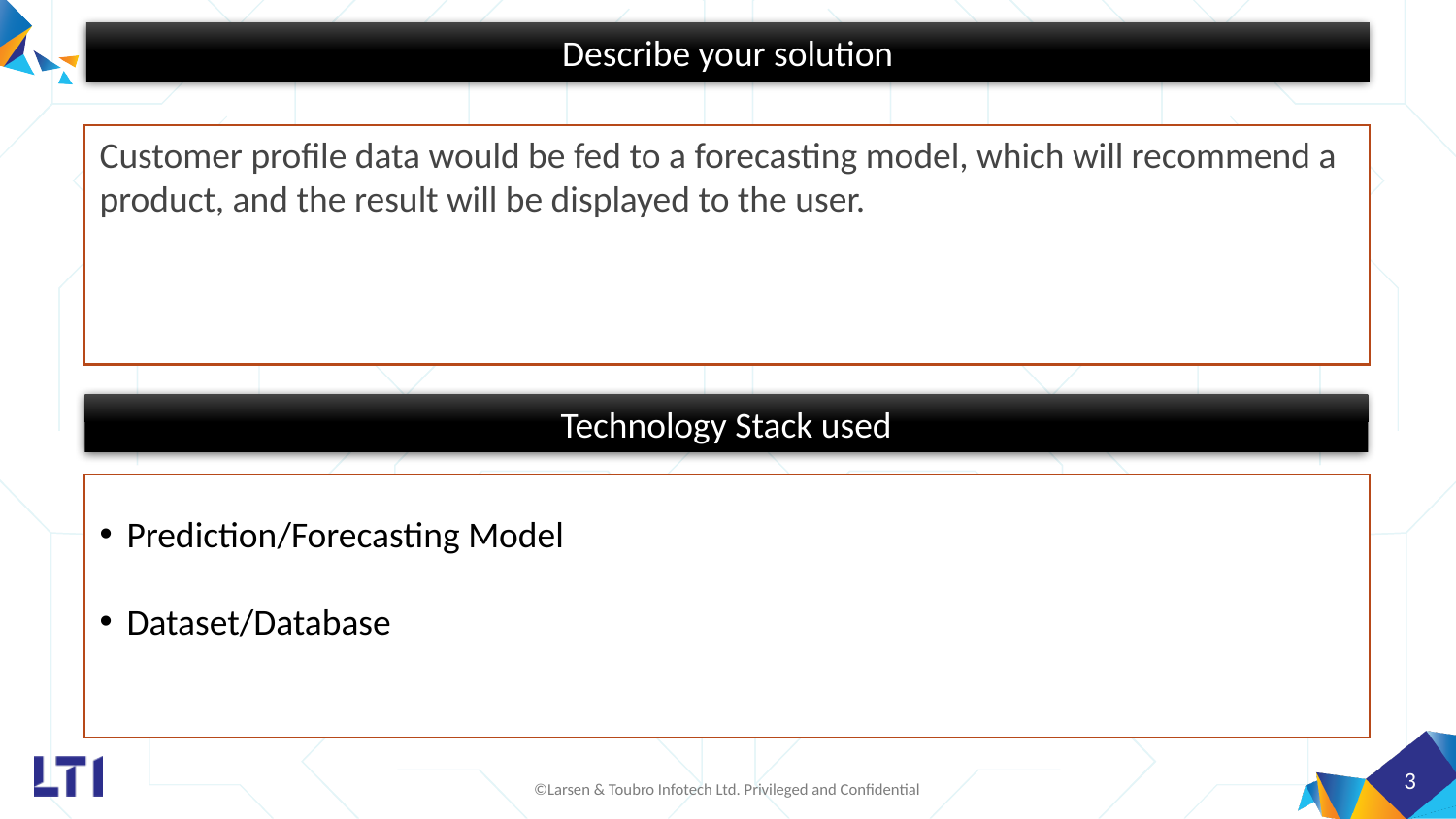

Describe your solution
Customer profile data would be fed to a forecasting model, which will recommend a product, and the result will be displayed to the user.
Technology Stack used

Prediction/Forecasting Model

Dataset/Database